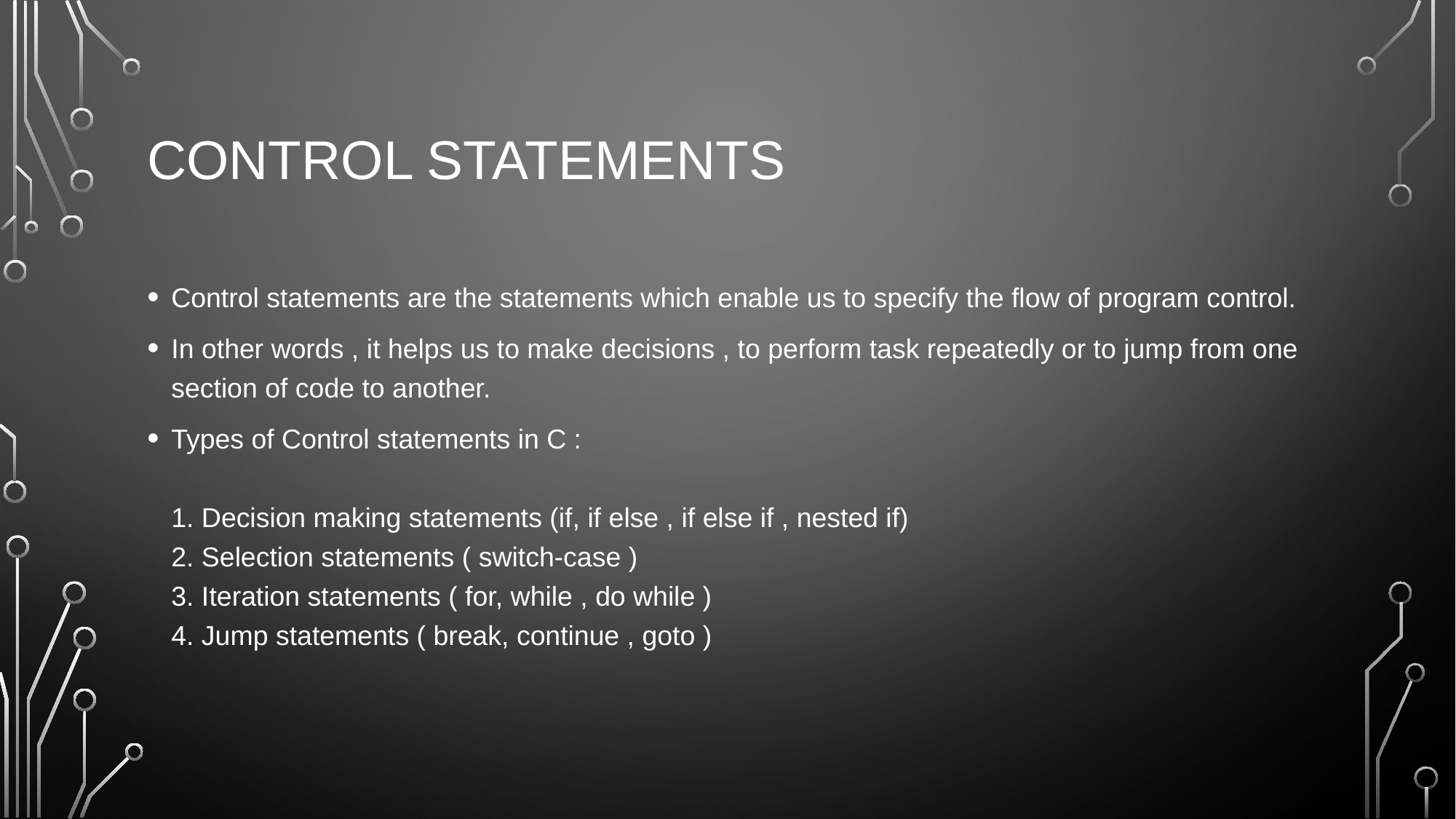

# Control Statements
Control statements are the statements which enable us to specify the flow of program control.
In other words , it helps us to make decisions , to perform task repeatedly or to jump from one section of code to another.
Types of Control statements in C :
1. Decision making statements (if, if else , if else if , nested if)
2. Selection statements ( switch-case )
3. Iteration statements ( for, while , do while )
4. Jump statements ( break, continue , goto )